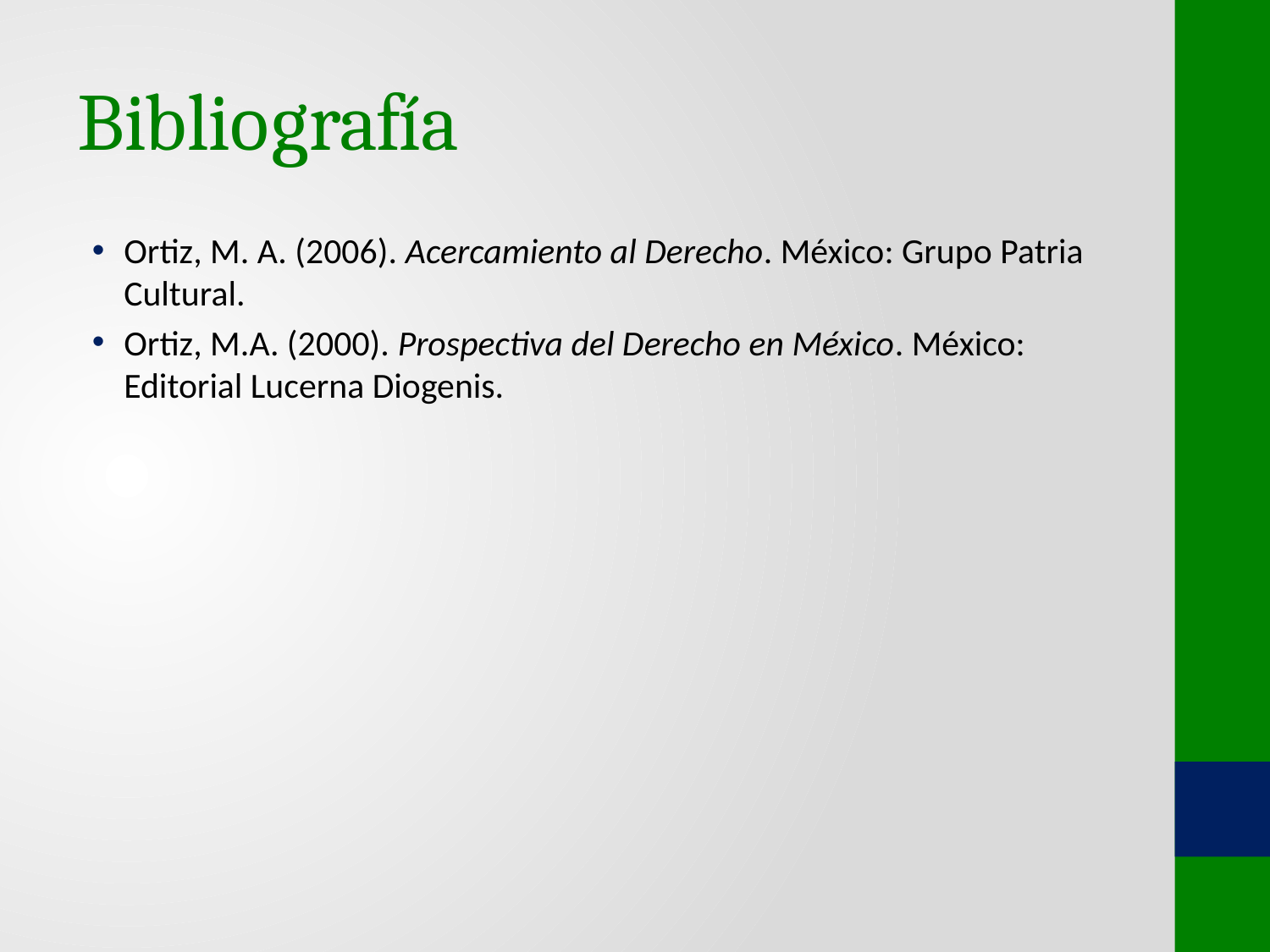

# Bibliografía
Ortiz, M. A. (2006). Acercamiento al Derecho. México: Grupo Patria Cultural.
Ortiz, M.A. (2000). Prospectiva del Derecho en México. México: Editorial Lucerna Diogenis.